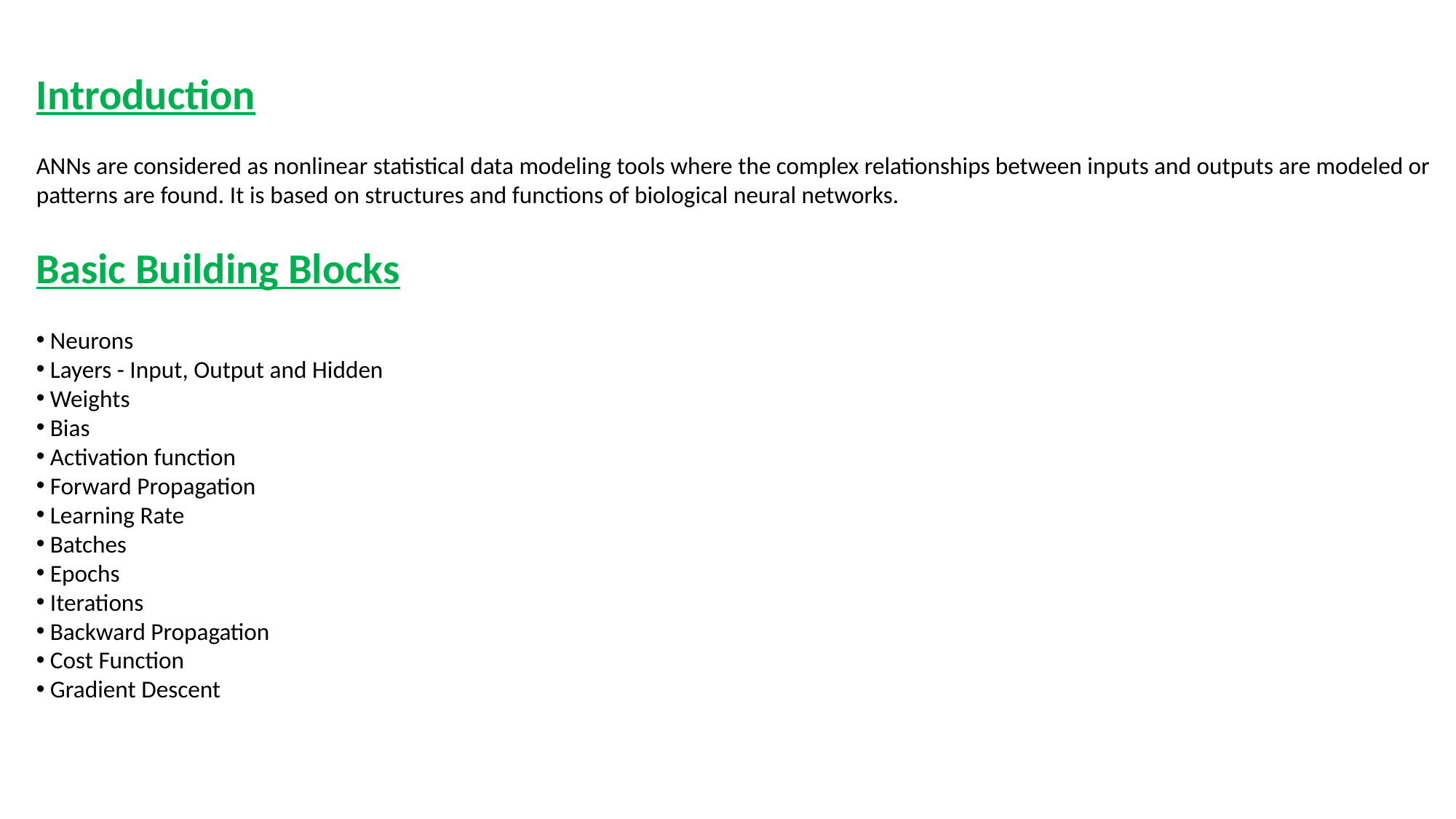

Introduction

ANNs are considered as nonlinear statistical data modeling tools where the complex relationships between inputs and outputs are modeled or patterns are found. It is based on structures and functions of biological neural networks.

Basic Building Blocks

 Neurons
 Layers - Input, Output and Hidden
 Weights
 Bias
 Activation function
 Forward Propagation
 Learning Rate
 Batches
 Epochs
 Iterations
 Backward Propagation
 Cost Function
 Gradient Descent